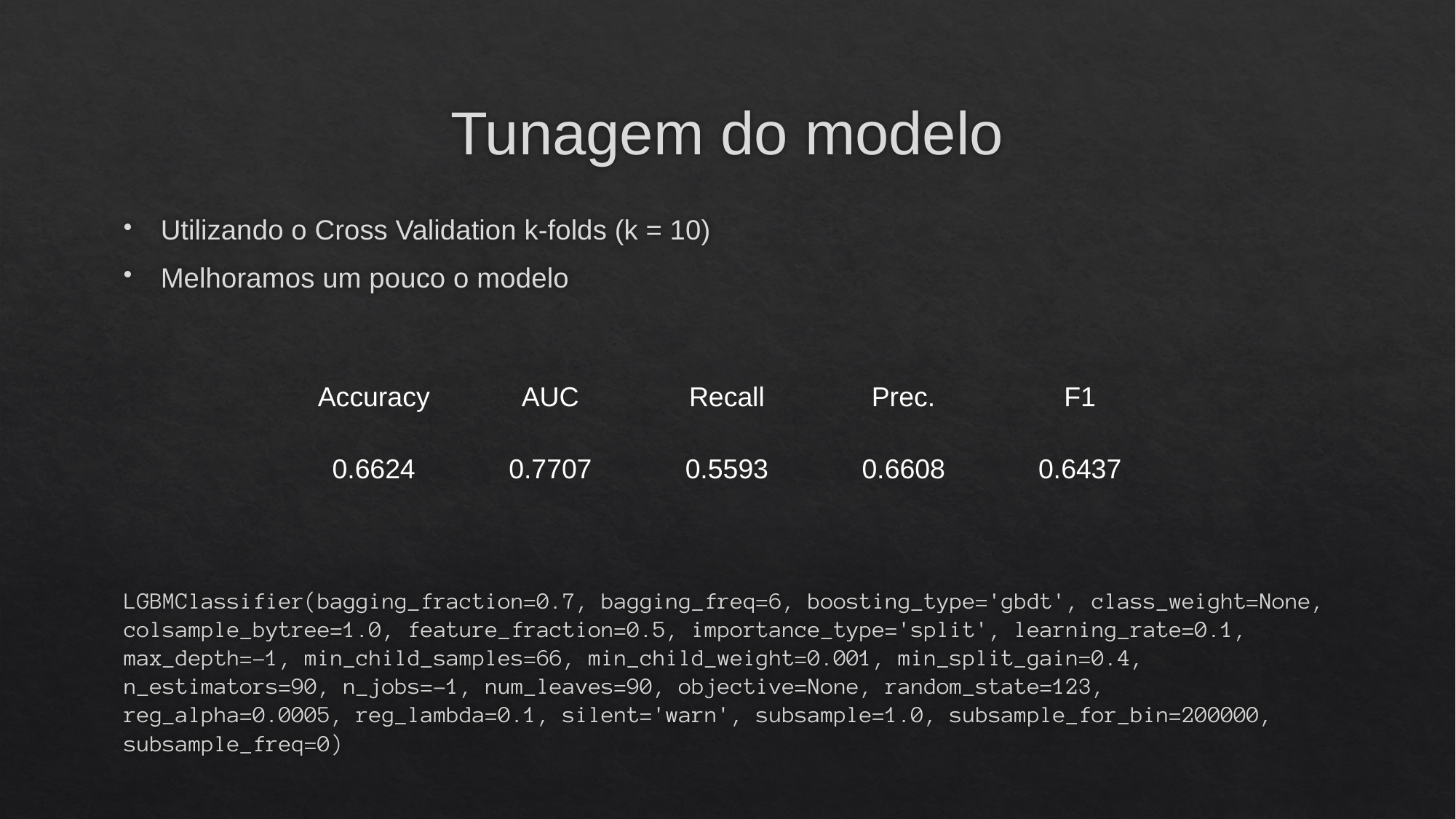

# Tunagem do modelo
Utilizando o Cross Validation k-folds (k = 10)
Melhoramos um pouco o modelo

LGBMClassifier(bagging_fraction=0.7, bagging_freq=6, boosting_type='gbdt', class_weight=None, colsample_bytree=1.0, feature_fraction=0.5, importance_type='split', learning_rate=0.1, max_depth=-1, min_child_samples=66, min_child_weight=0.001, min_split_gain=0.4, n_estimators=90, n_jobs=-1, num_leaves=90, objective=None, random_state=123, reg_alpha=0.0005, reg_lambda=0.1, silent='warn', subsample=1.0, subsample_for_bin=200000, subsample_freq=0)
| Accuracy | AUC | Recall | Prec. | F1 |
| --- | --- | --- | --- | --- |
| 0.6624 | 0.7707 | 0.5593 | 0.6608 | 0.6437 |
| --- | --- | --- | --- | --- |